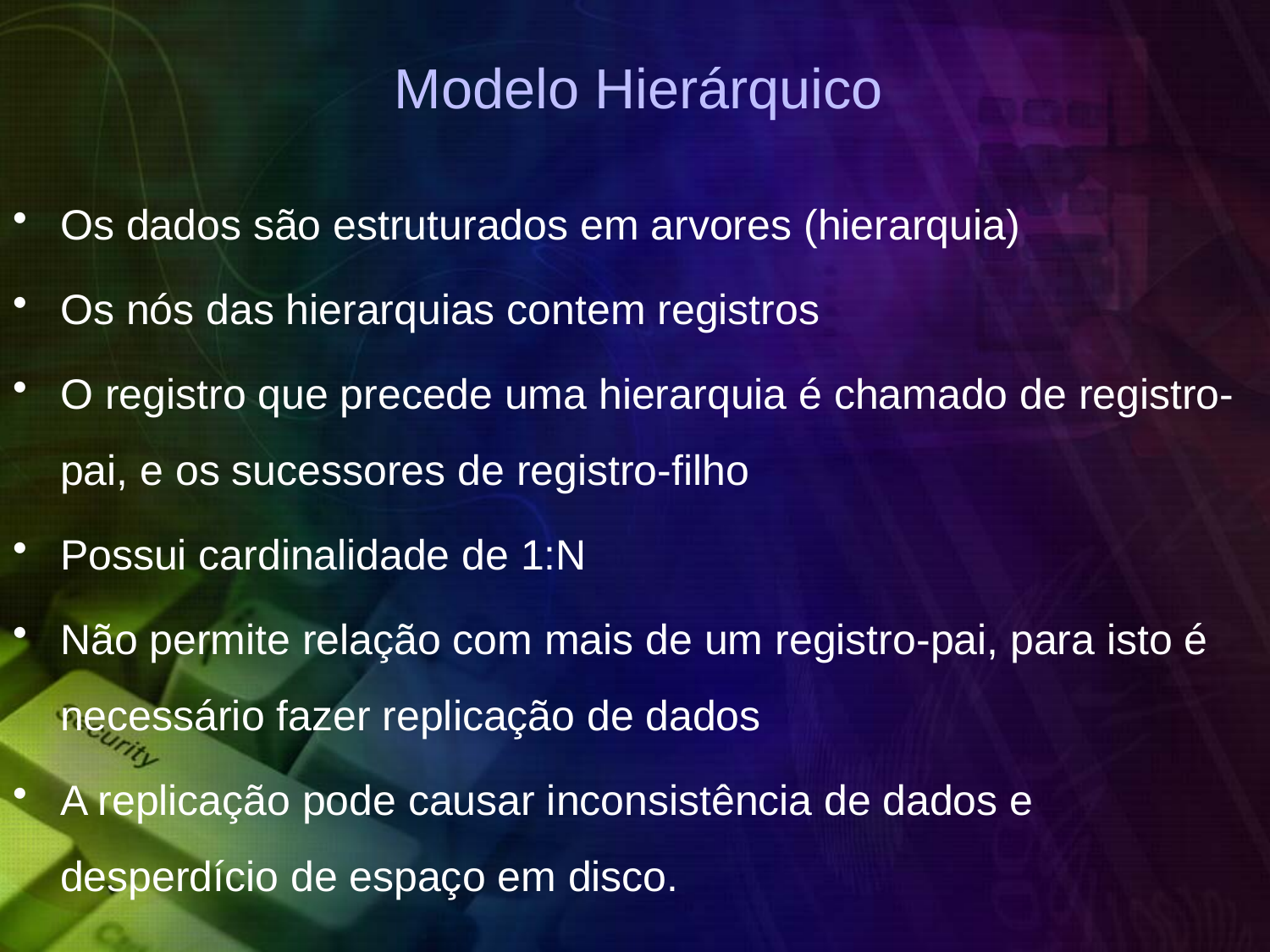

# Modelo Hierárquico
Os dados são estruturados em arvores (hierarquia)
Os nós das hierarquias contem registros
O registro que precede uma hierarquia é chamado de registro-pai, e os sucessores de registro-filho
Possui cardinalidade de 1:N
Não permite relação com mais de um registro-pai, para isto é necessário fazer replicação de dados
A replicação pode causar inconsistência de dados e desperdício de espaço em disco.